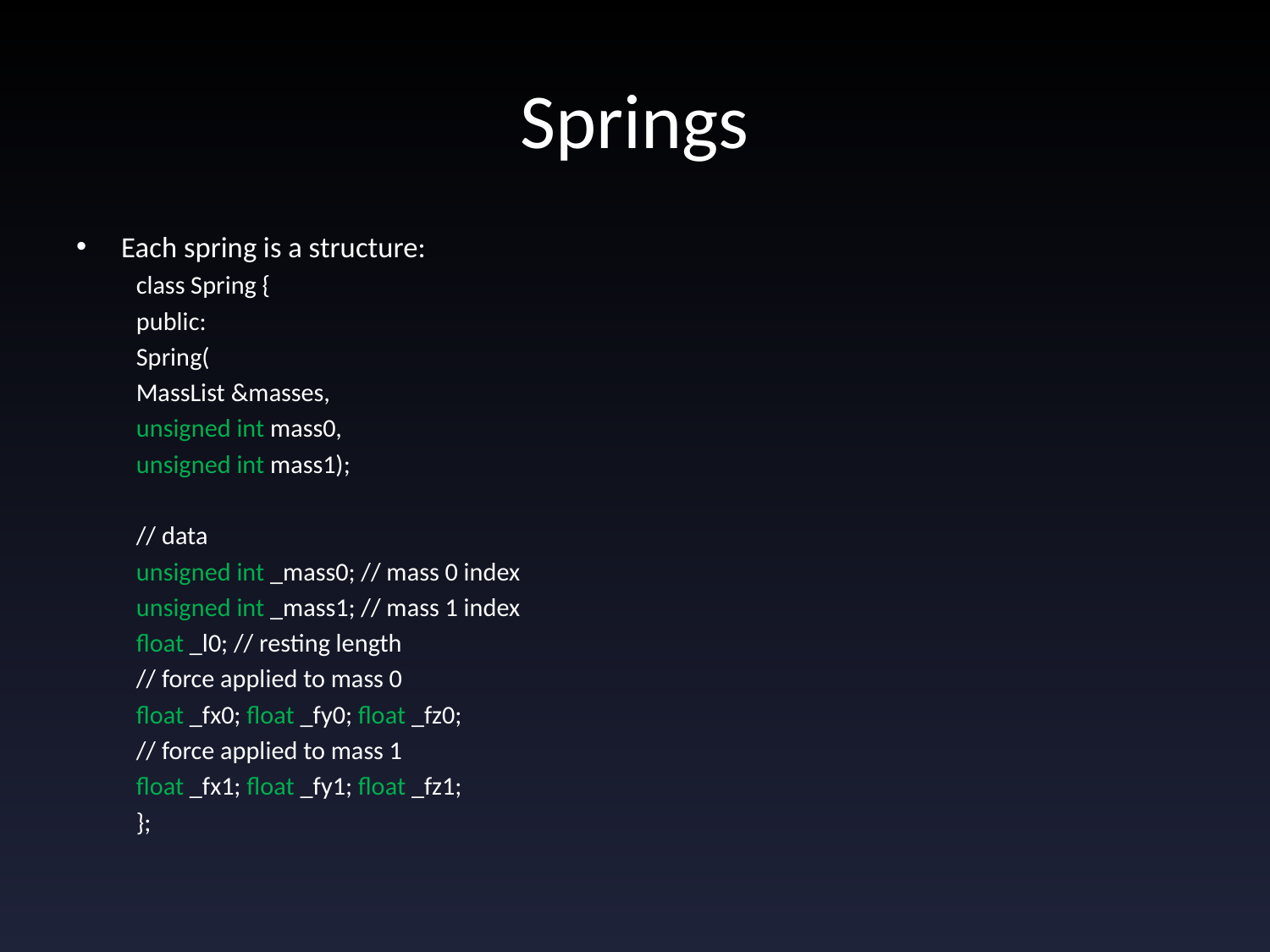

# Springs
Each spring is a structure:
class Spring {
	public:
		Spring(
			MassList &masses,
			unsigned int mass0,
			unsigned int mass1);

		// data
		unsigned int _mass0; // mass 0 index
		unsigned int _mass1; // mass 1 index
		float _l0; // resting length
		// force applied to mass 0
		float _fx0; float _fy0; float _fz0;
		// force applied to mass 1
		float _fx1; float _fy1; float _fz1;
};